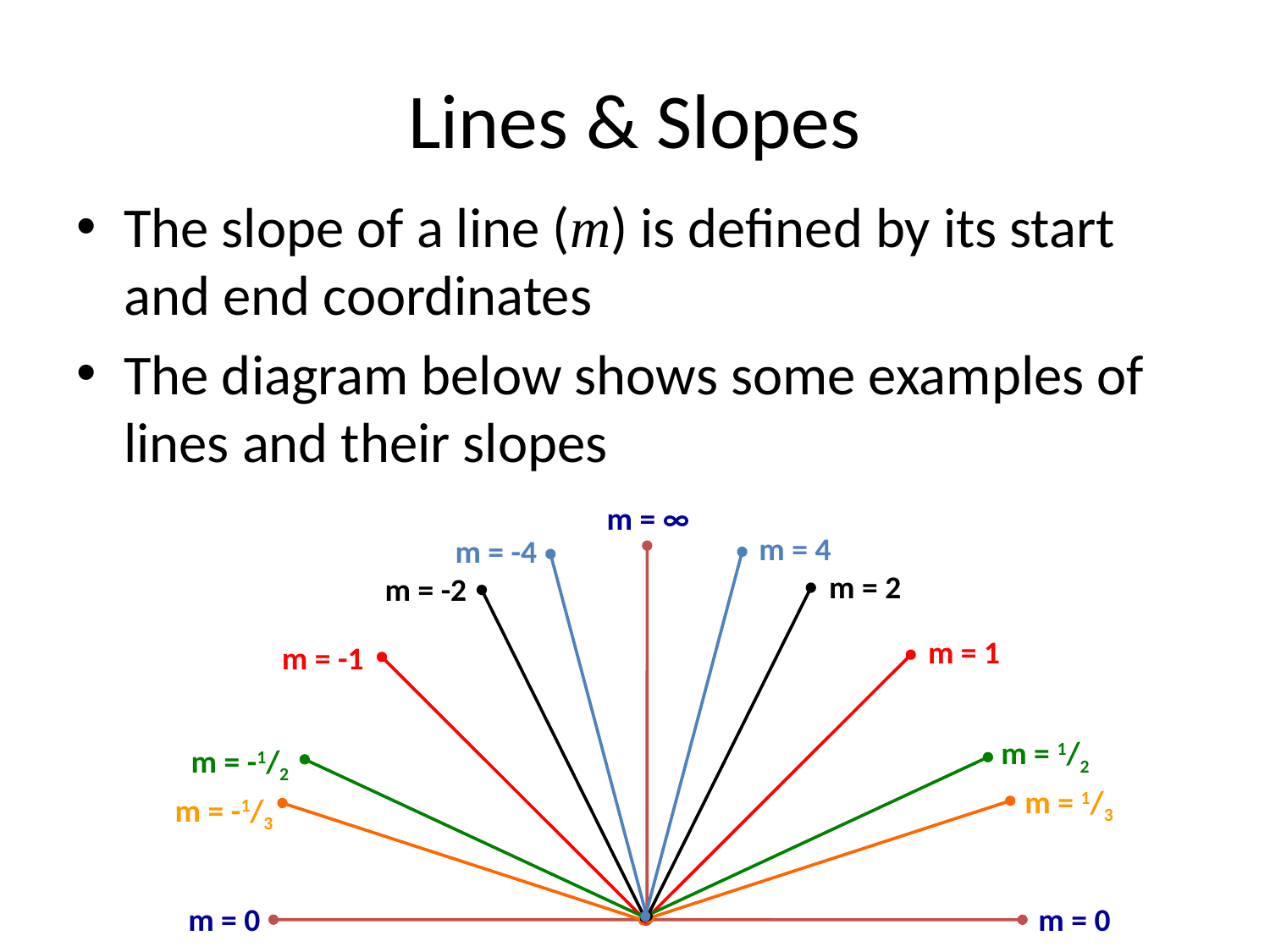

# Lines & Slopes
The slope of a line (m) is defined by its start and end coordinates
The diagram below shows some examples of lines and their slopes
m = ∞
m = 4
m = -4

m = 2
m = -2

m = 1
m = -1

m = 1/2
m = -1/2

m = 1/3
m = -1/3

m = 0
m = 0